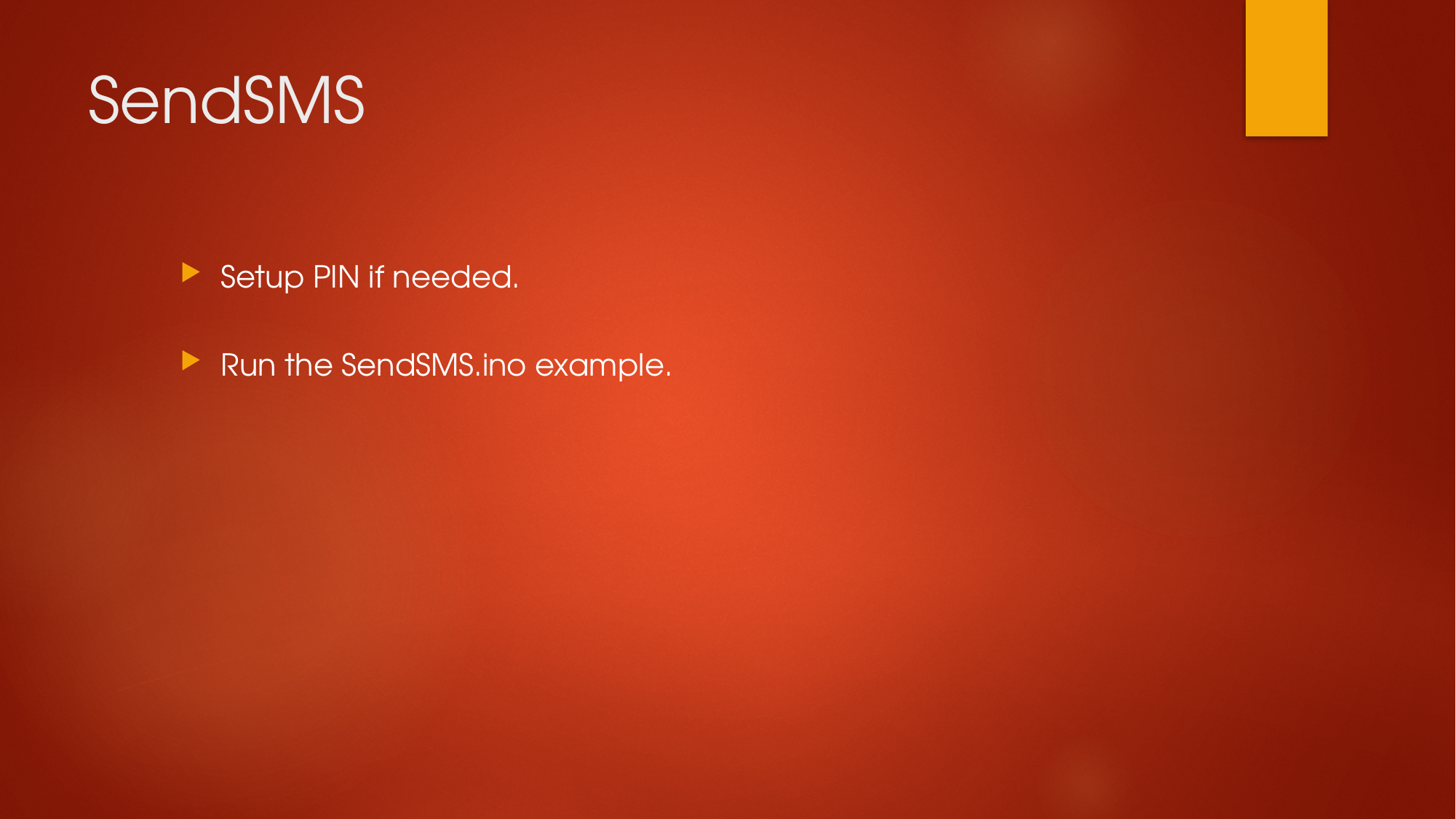

# SendSMS
Setup PIN if needed.
Run the SendSMS.ino example.